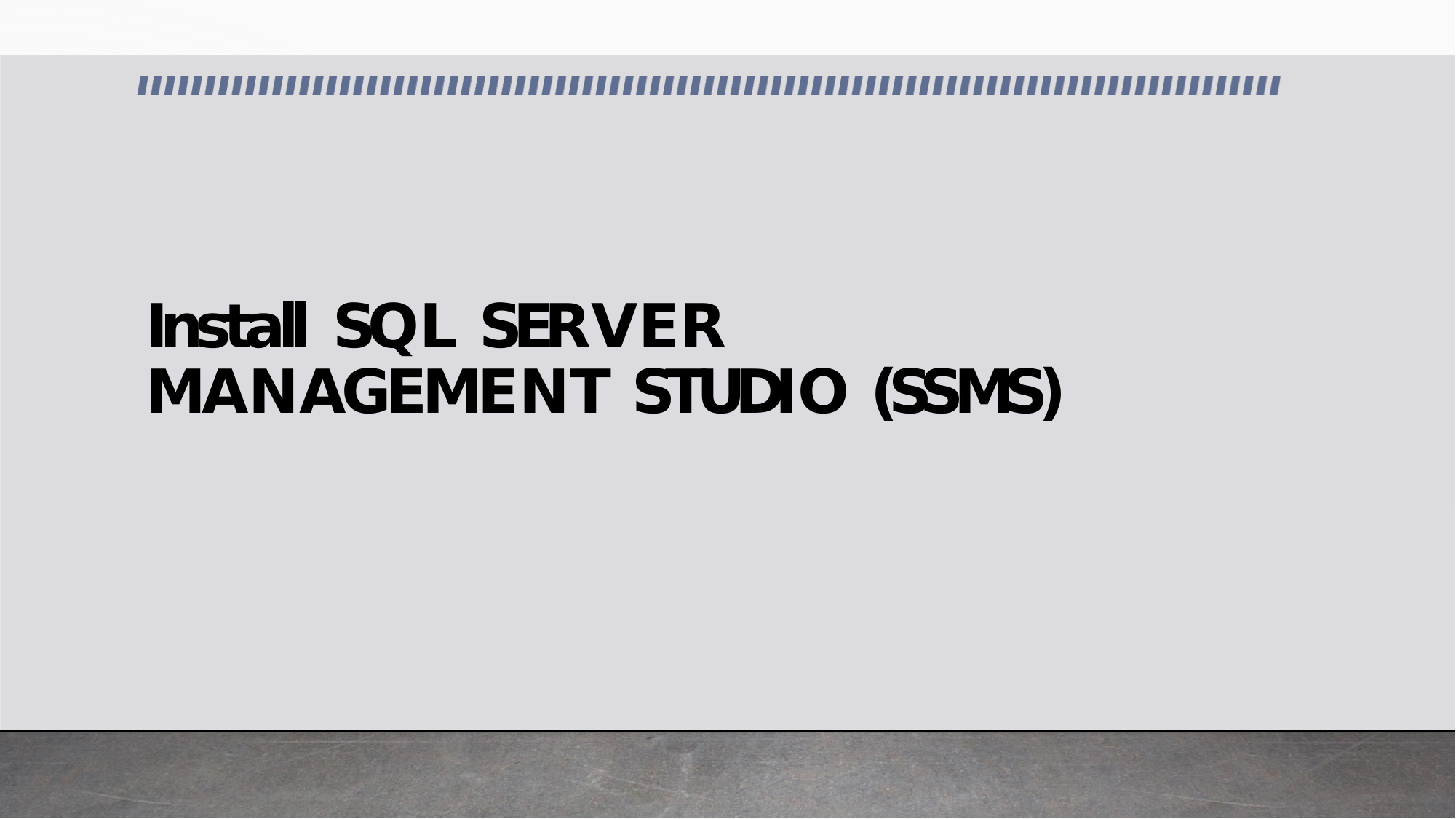

# Install SQL SERVER MANAGEMENT  STUDIO (SSMS)